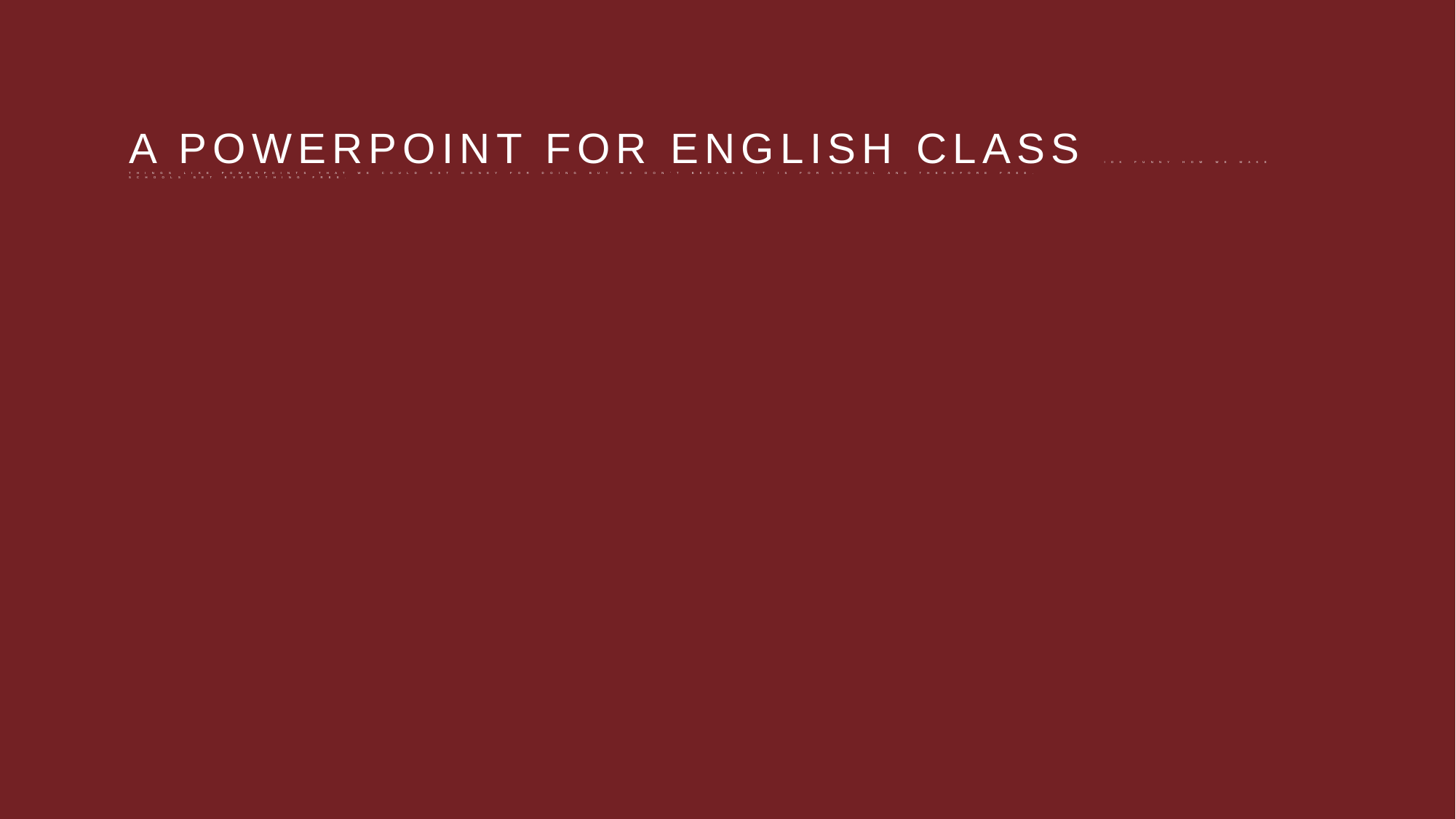

# a powerpoint for English class idk funny how we make things like powerpoints that we COULD get money for doing but we don’t because it is for school and therefore free. Schools get everything free.